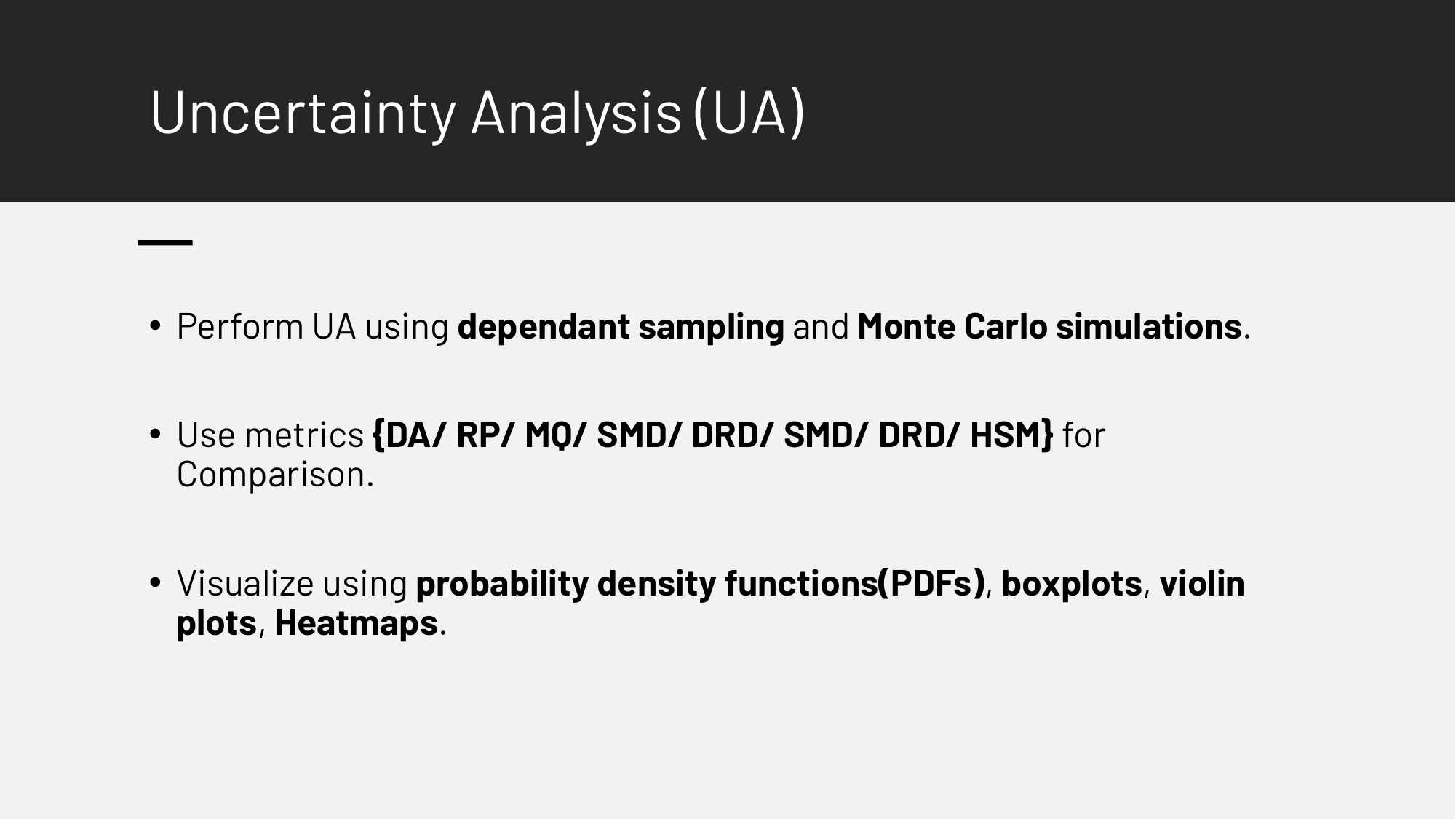

# Uncertainty Analysis (UA)

Perform UA using dependant sampling and Monte Carlo simulations.

Use metrics {DA/ RP/ MQ/ SMD/ DRD/ SMD/ DRD/ HSM} for Comparison.

Visualize using probability density functions(PDFs), boxplots, violin plots, Heatmaps.